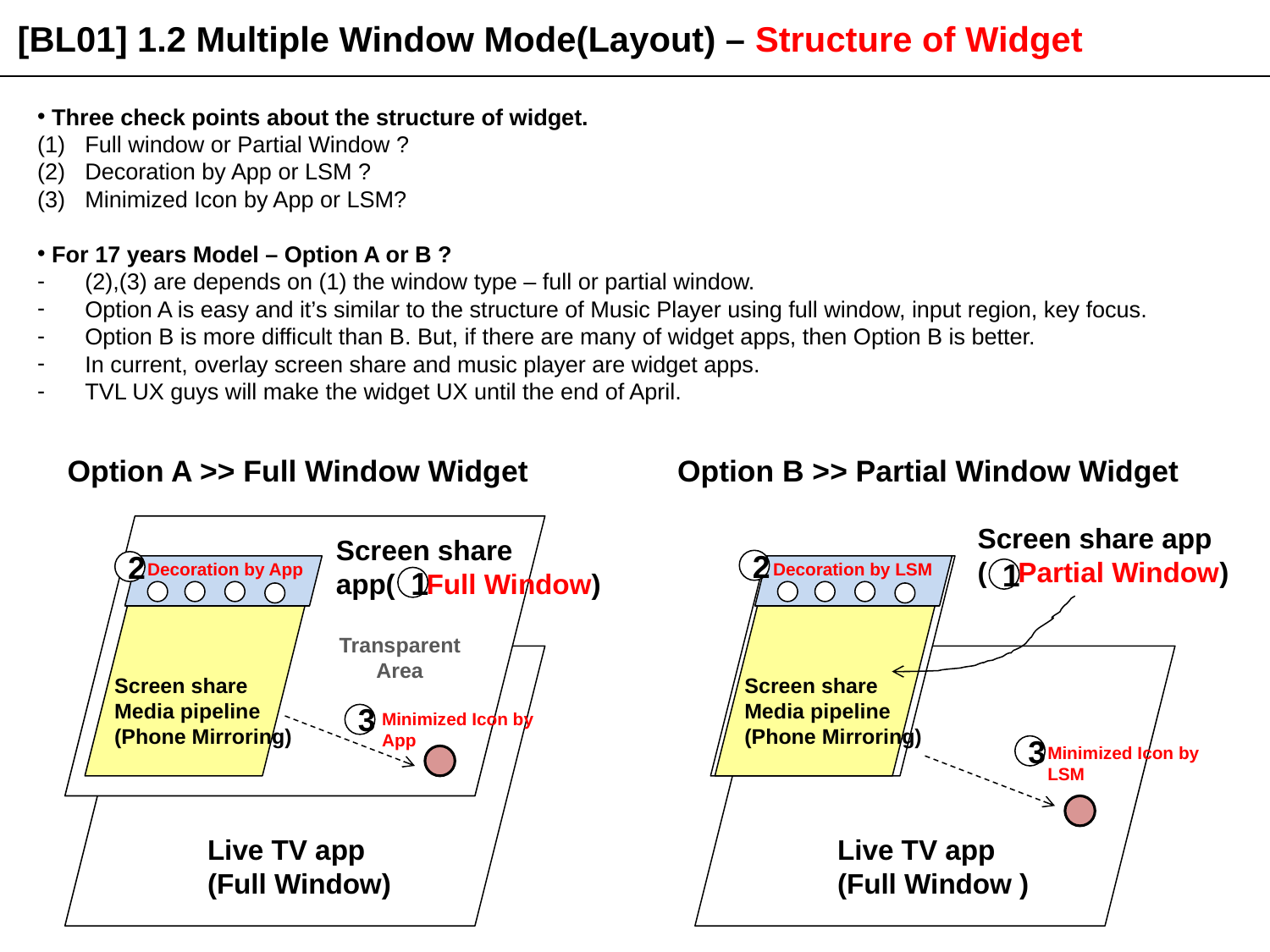

[BL01] 1.2 Multiple Window Mode(Layout) – Structure of Widget
 Three check points about the structure of widget.
Full window or Partial Window ?
Decoration by App or LSM ?
Minimized Icon by App or LSM?

 For 17 years Model – Option A or B ?
(2),(3) are depends on (1) the window type – full or partial window.
Option A is easy and it’s similar to the structure of Music Player using full window, input region, key focus.
Option B is more difficult than B. But, if there are many of widget apps, then Option B is better.
In current, overlay screen share and music player are widget apps.
TVL UX guys will make the widget UX until the end of April.

Option A >> Full Window Widget
Option B >> Partial Window Widget
Screen share app
(    Partial Window)

Screen share app(    Full Window)
2
2
Decoration by App
Decoration by LSM

1
1

Transparent
Area

Screen share
Media pipeline
(Phone Mirroring)
Screen share
Media pipeline
(Phone Mirroring)
Minimized Icon by App
3
3
Minimized Icon by LSM

Live TV app
(Full Window)
Live TV app
(Full Window )